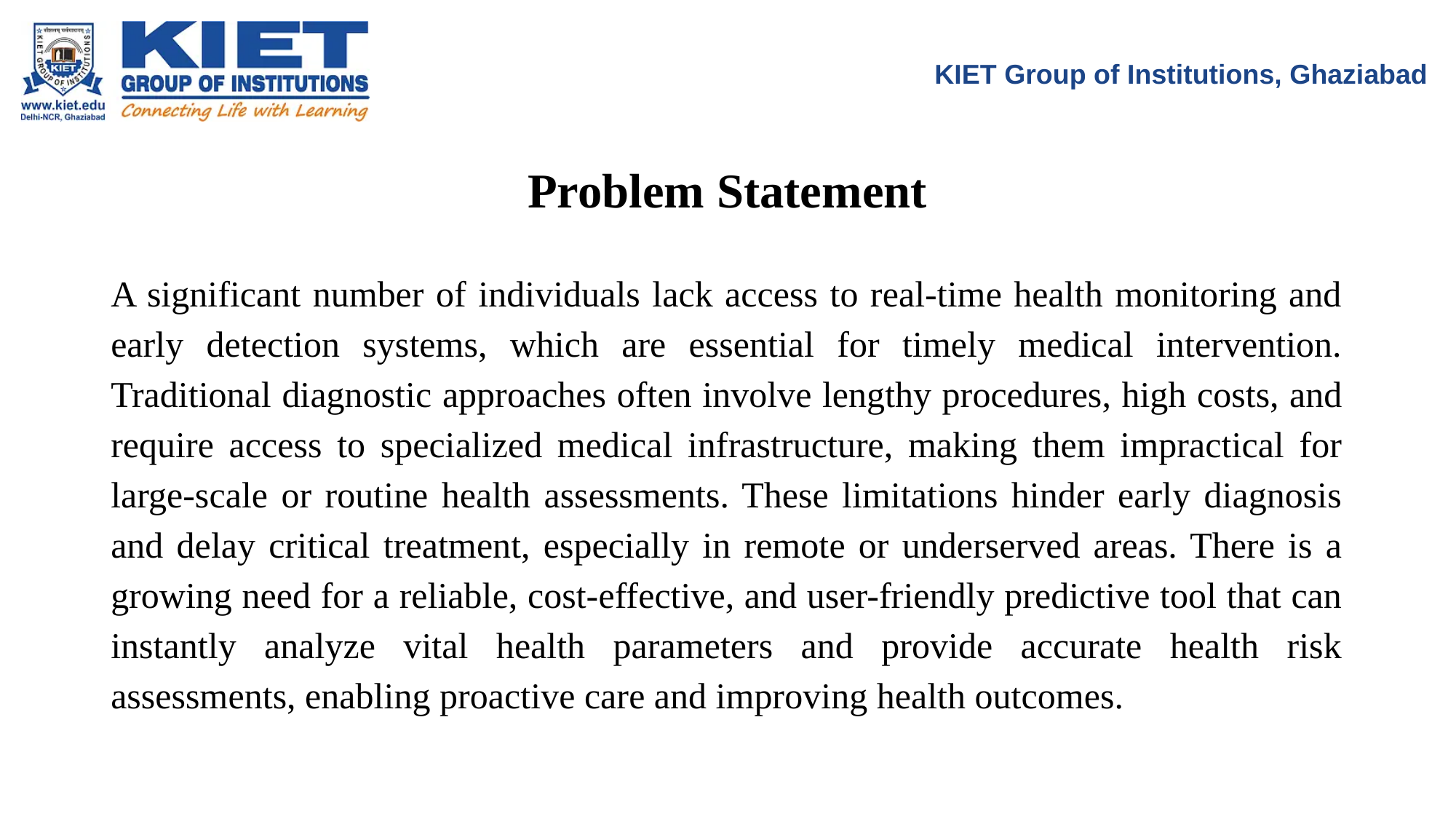

KIET Group of Institutions, Ghaziabad
Problem Statement
A significant number of individuals lack access to real-time health monitoring and early detection systems, which are essential for timely medical intervention. Traditional diagnostic approaches often involve lengthy procedures, high costs, and require access to specialized medical infrastructure, making them impractical for large-scale or routine health assessments. These limitations hinder early diagnosis and delay critical treatment, especially in remote or underserved areas. There is a growing need for a reliable, cost-effective, and user-friendly predictive tool that can instantly analyze vital health parameters and provide accurate health risk assessments, enabling proactive care and improving health outcomes.